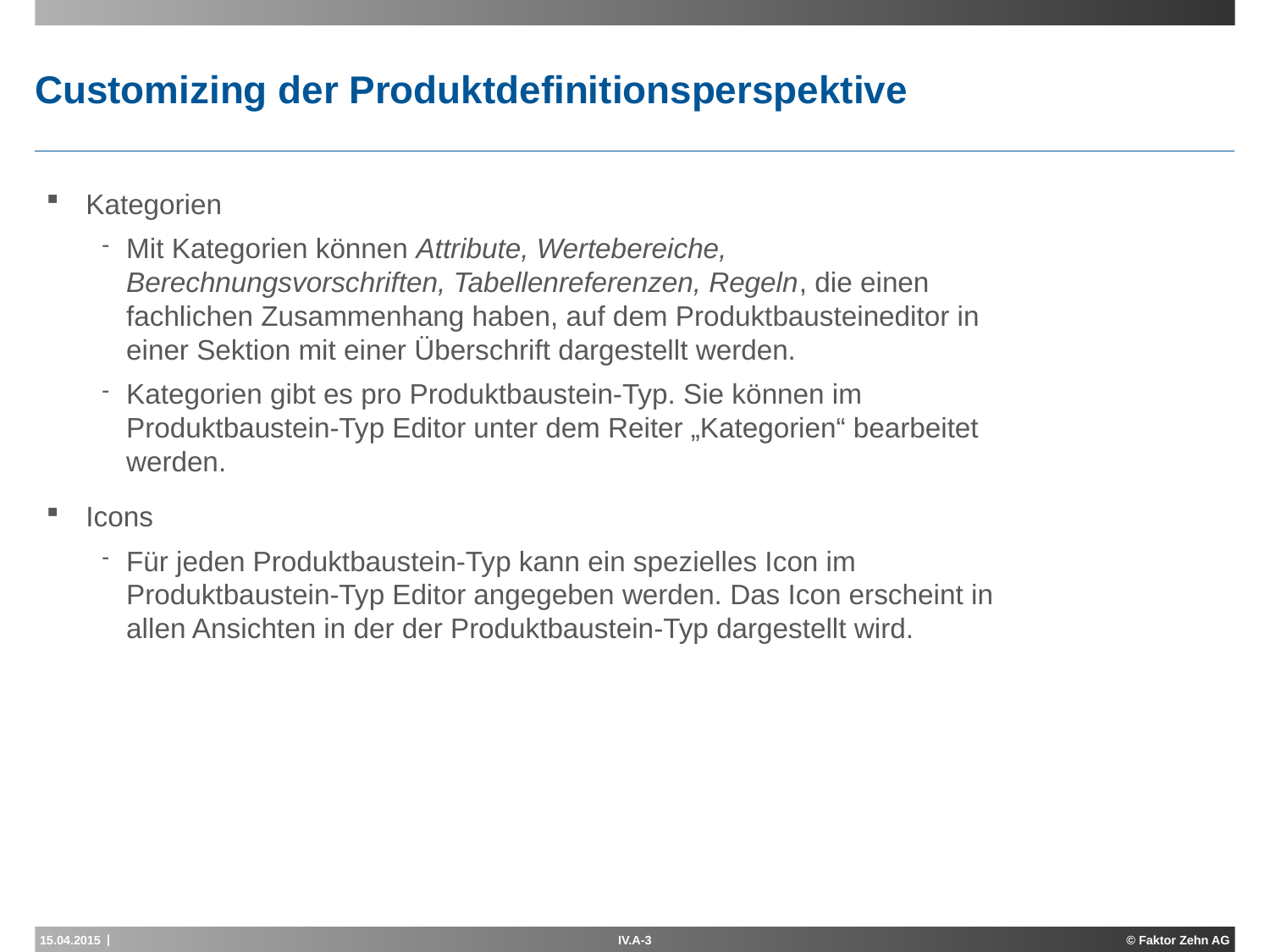

# Customizing der Produktdefinitionsperspektive
Kategorien
Mit Kategorien können Attribute, Wertebereiche, Berechnungsvorschriften, Tabellenreferenzen, Regeln, die einen fachlichen Zusammenhang haben, auf dem Produktbausteineditor in einer Sektion mit einer Überschrift dargestellt werden.
Kategorien gibt es pro Produktbaustein-Typ. Sie können im Produktbaustein-Typ Editor unter dem Reiter „Kategorien“ bearbeitet werden.
Icons
Für jeden Produktbaustein-Typ kann ein spezielles Icon im Produktbaustein-Typ Editor angegeben werden. Das Icon erscheint in allen Ansichten in der der Produktbaustein-Typ dargestellt wird.
15.04.2015
IV.A-3